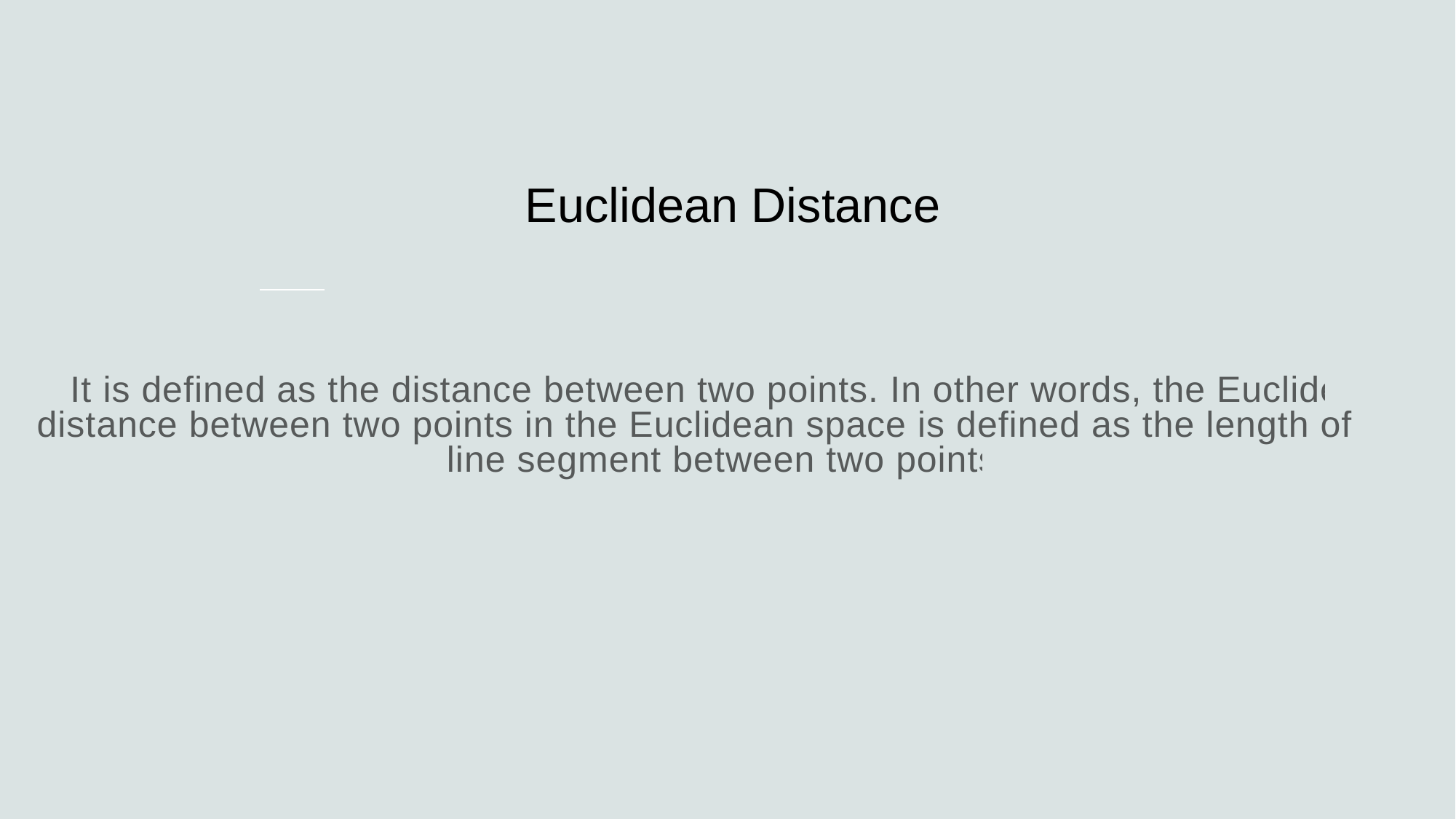

# Euclidean Distance
It is defined as the distance between two points. In other words, the Euclidean distance between two points in the Euclidean space is defined as the length of the line segment between two points.